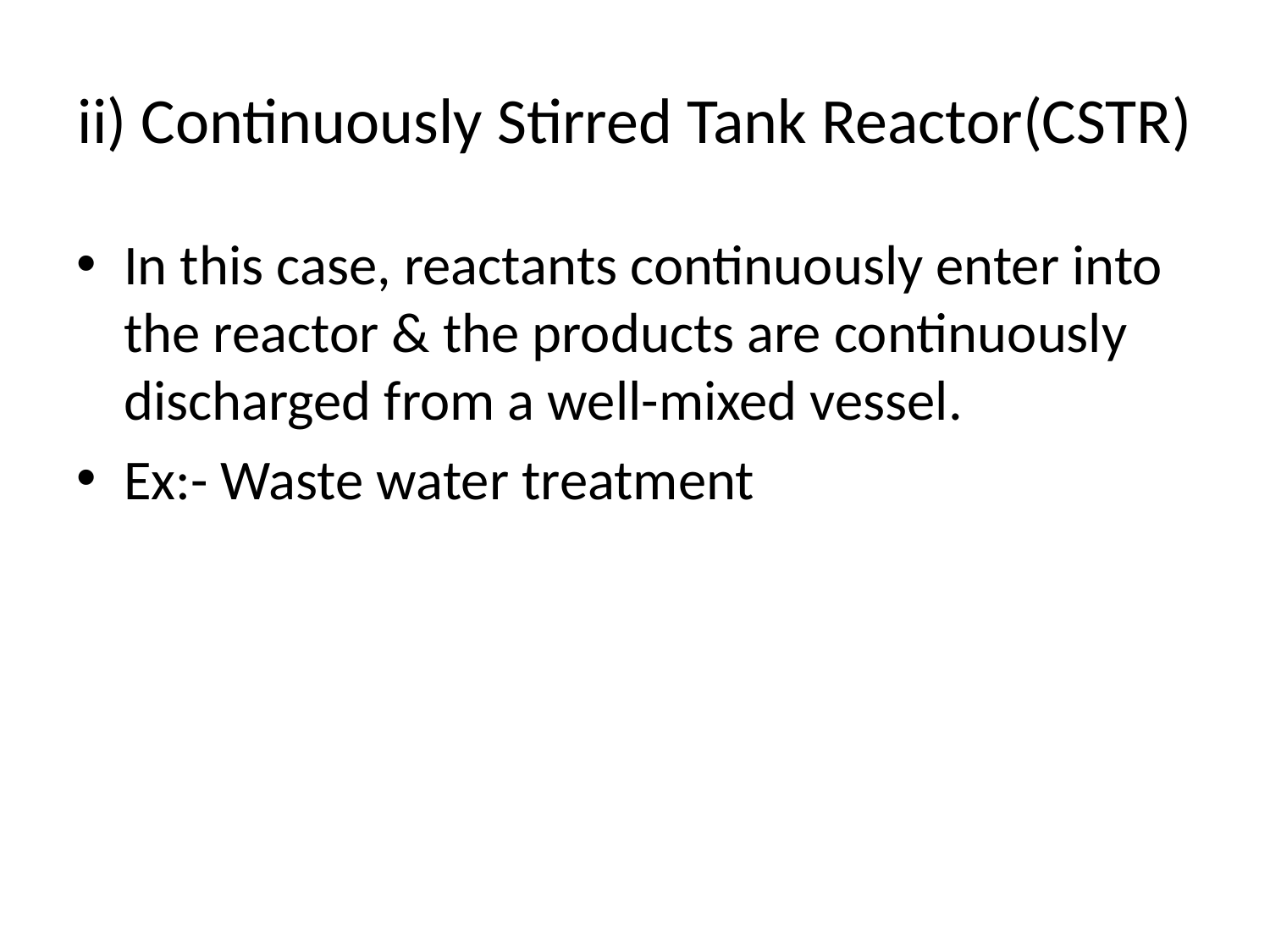

# ii) Continuously Stirred Tank Reactor(CSTR)
In this case, reactants continuously enter into the reactor & the products are continuously discharged from a well-mixed vessel.
Ex:- Waste water treatment